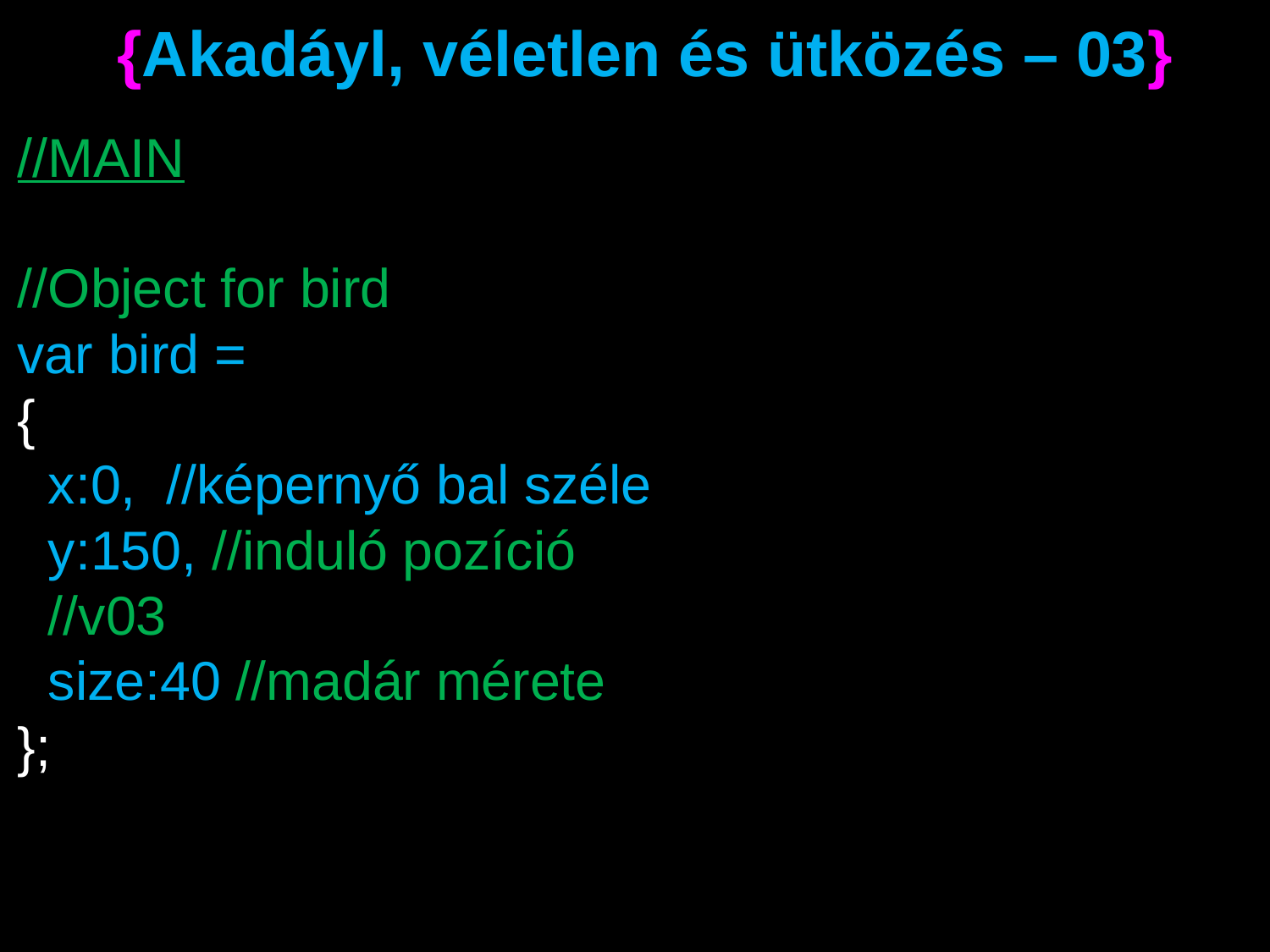

# {Akadáyl, véletlen és ütközés – 03}
//MAIN

//Object for bird
var bird =
{
  x:0,  //képernyő bal széle
  y:150, //induló pozíció
  //v03
  size:40 //madár mérete
};